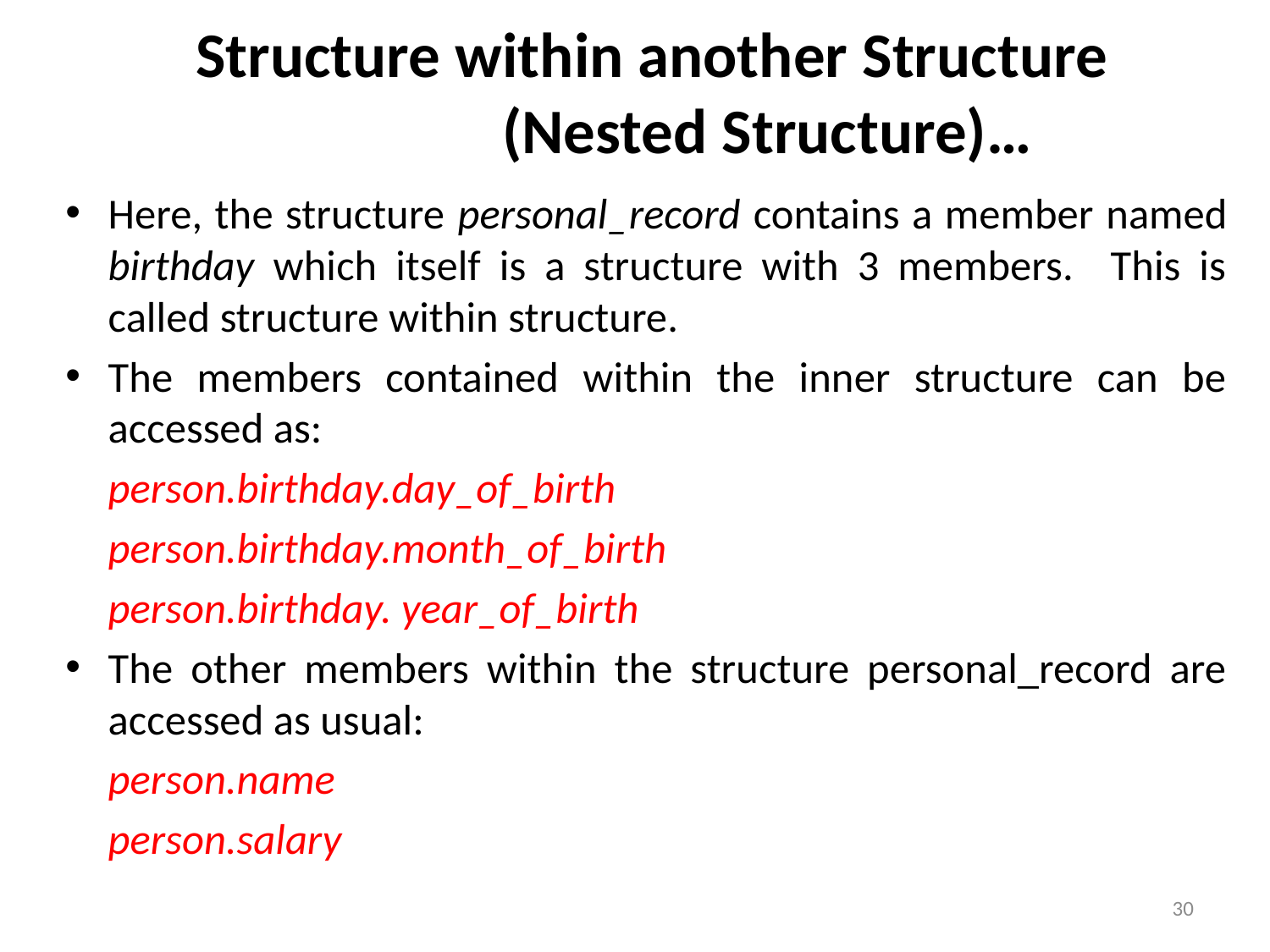

# Structure within another Structure 		(Nested Structure)…
Here, the structure personal_record contains a member named birthday which itself is a structure with 3 members.  This is called structure within structure.
The members contained within the inner structure can be accessed as:
		person.birthday.day_of_birth
		person.birthday.month_of_birth
		person.birthday. year_of_birth
The other members within the structure personal_record are accessed as usual:
		person.name
		person.salary

30